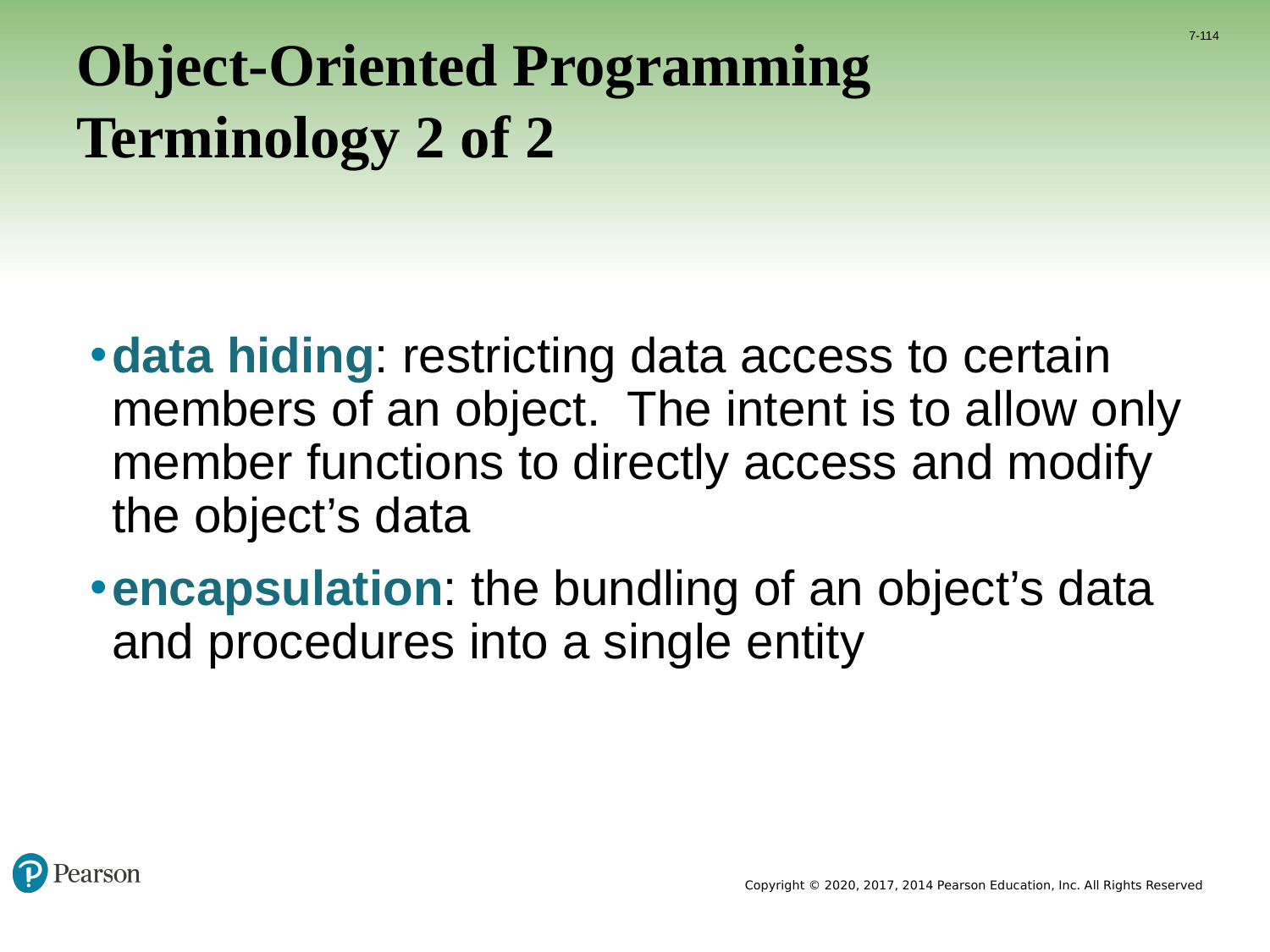

7-114
# Object-Oriented Programming Terminology 2 of 2
data hiding: restricting data access to certain members of an object.  The intent is to allow only member functions to directly access and modify the object’s data
encapsulation: the bundling of an object’s data and procedures into a single entity